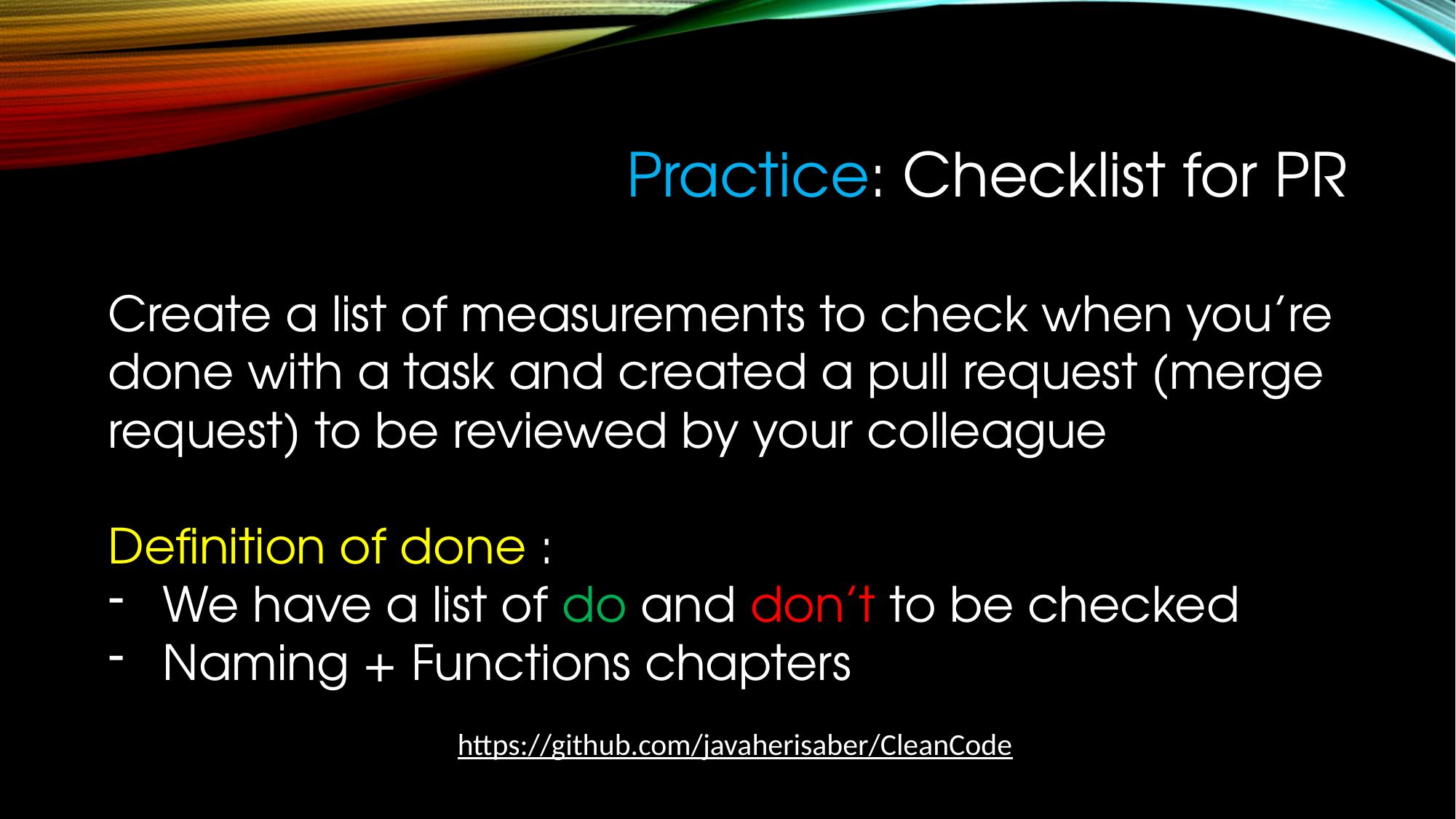

# Practice: Checklist for PR
Create a list of measurements to check when you’re done with a task and created a pull request (merge request) to be reviewed by your colleague

Definition of done :
We have a list of do and don’t to be checked
Naming + Functions chapters
https://github.com/javaherisaber/CleanCode